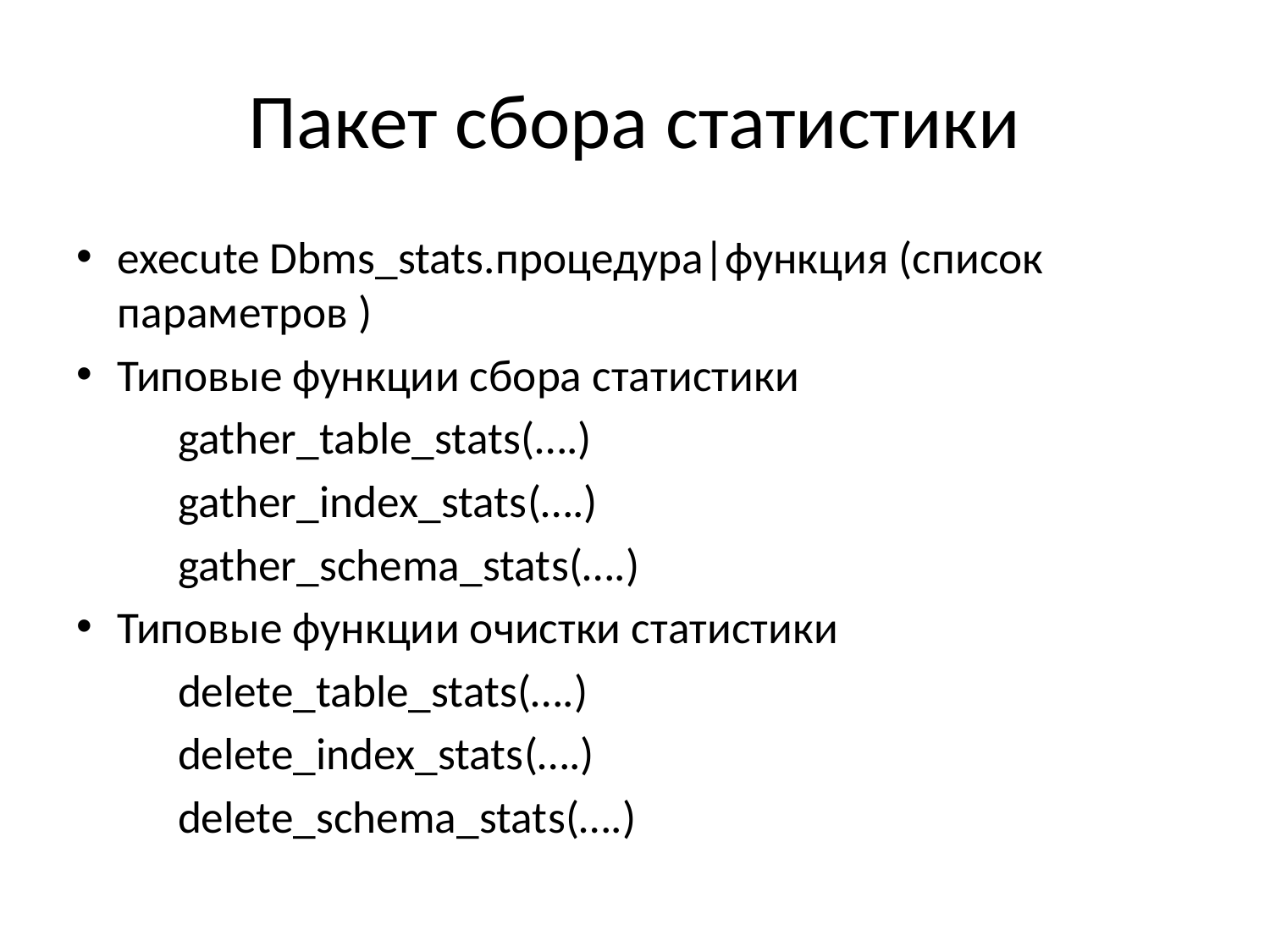

# Пакет сбора статистики
execute Dbms_stats.процедура|функция (список параметров )
Типовые функции сбора статистики
	gather_table_stats(….)
	gather_index_stats(….)
	gather_schema_stats(….)
Типовые функции очистки статистики
	delete_table_stats(….)
	delete_index_stats(….)
	delete_schema_stats(….)